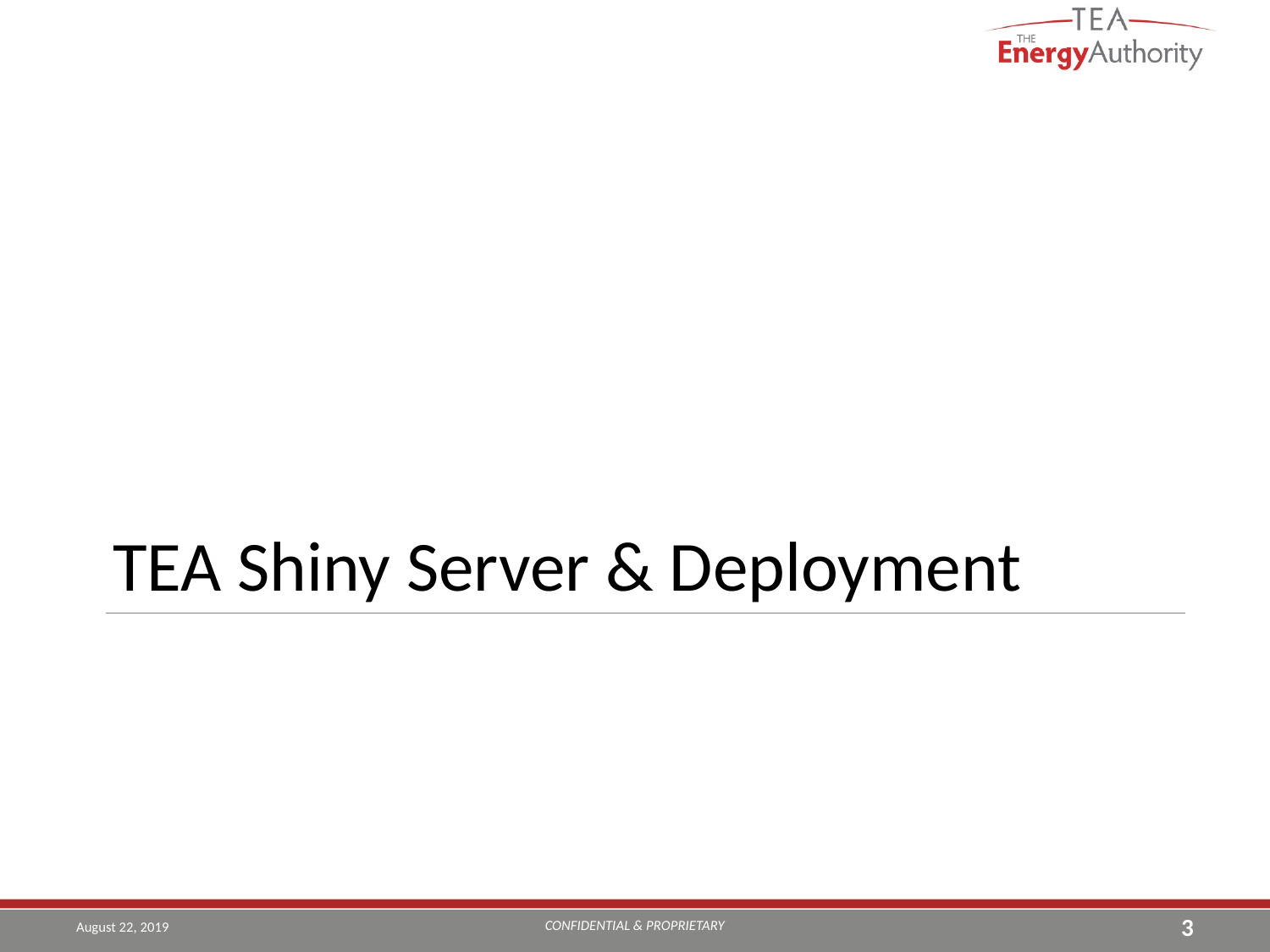

TEA Shiny Server & Deployment
#
CONFIDENTIAL & PROPRIETARY
August 22, 2019
3